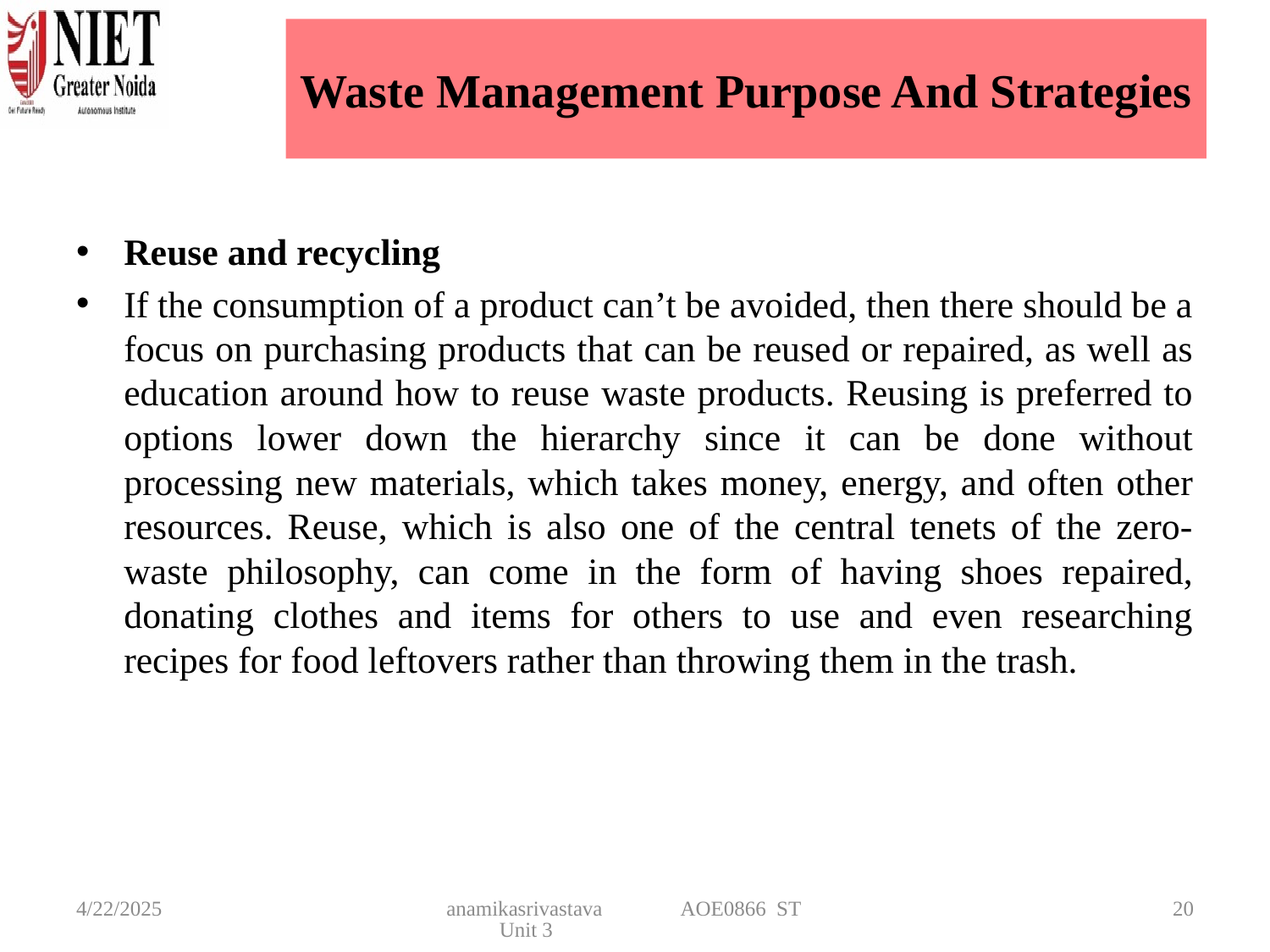

# Waste Management Purpose And Strategies
Reuse and recycling
If the consumption of a product can’t be avoided, then there should be a focus on purchasing products that can be reused or repaired, as well as education around how to reuse waste products. Reusing is preferred to options lower down the hierarchy since it can be done without processing new materials, which takes money, energy, and often other resources. Reuse, which is also one of the central tenets of the zero-waste philosophy, can come in the form of having shoes repaired, donating clothes and items for others to use and even researching recipes for food leftovers rather than throwing them in the trash.

4/22/2025
anamikasrivastava               AOE0866  ST              Unit 3
20